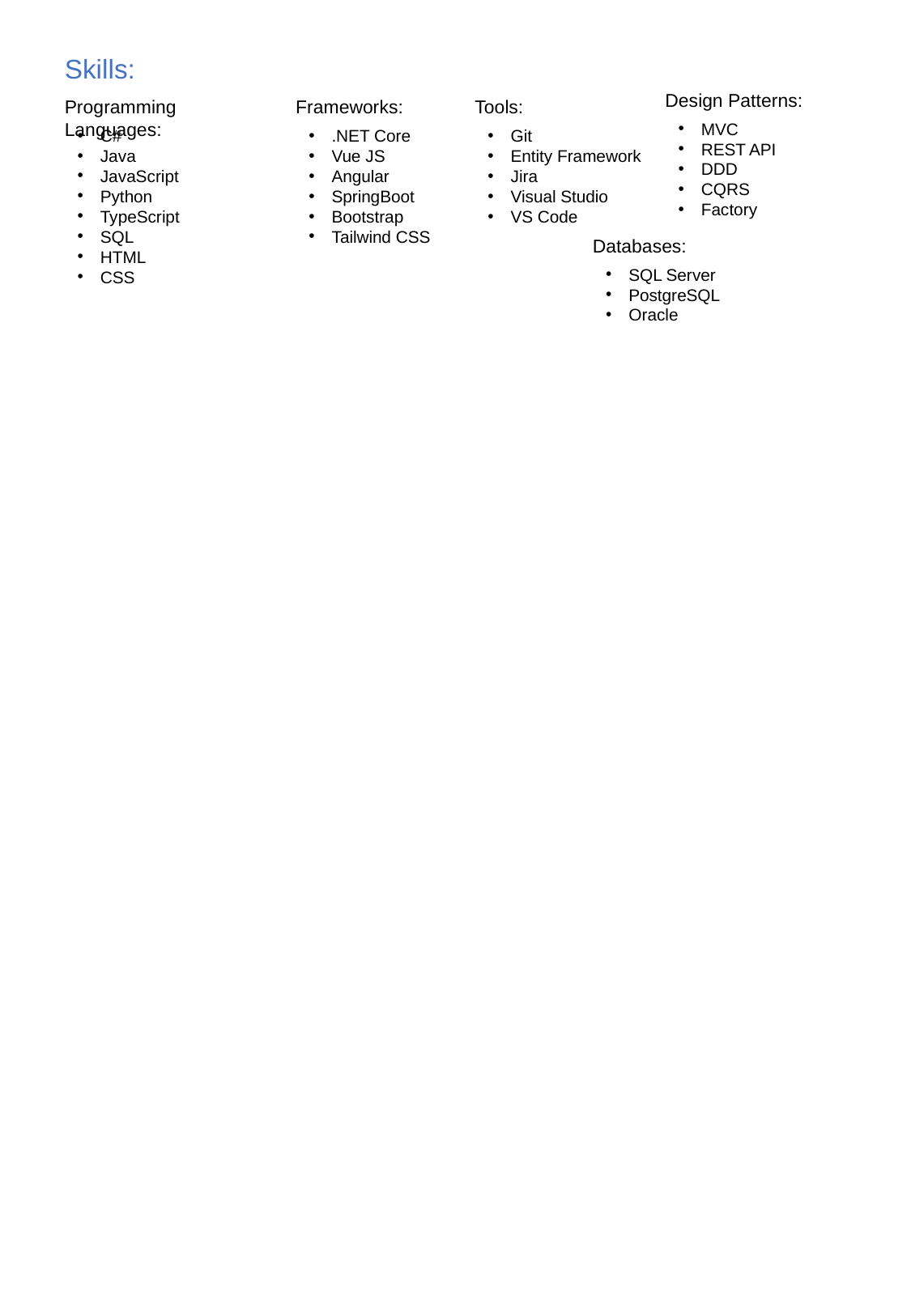

Skills:
Design Patterns:
Programming Languages:
Frameworks:
Tools:
MVC
REST API
DDD
CQRS
Factory

C#
Java
JavaScript
Python
TypeScript
SQL
HTML
CSS
.NET Core
Vue JS
Angular
SpringBoot
Bootstrap
Tailwind CSS

Git
Entity Framework
Jira
Visual Studio
VS Code

Databases:
SQL Server
PostgreSQL
Oracle